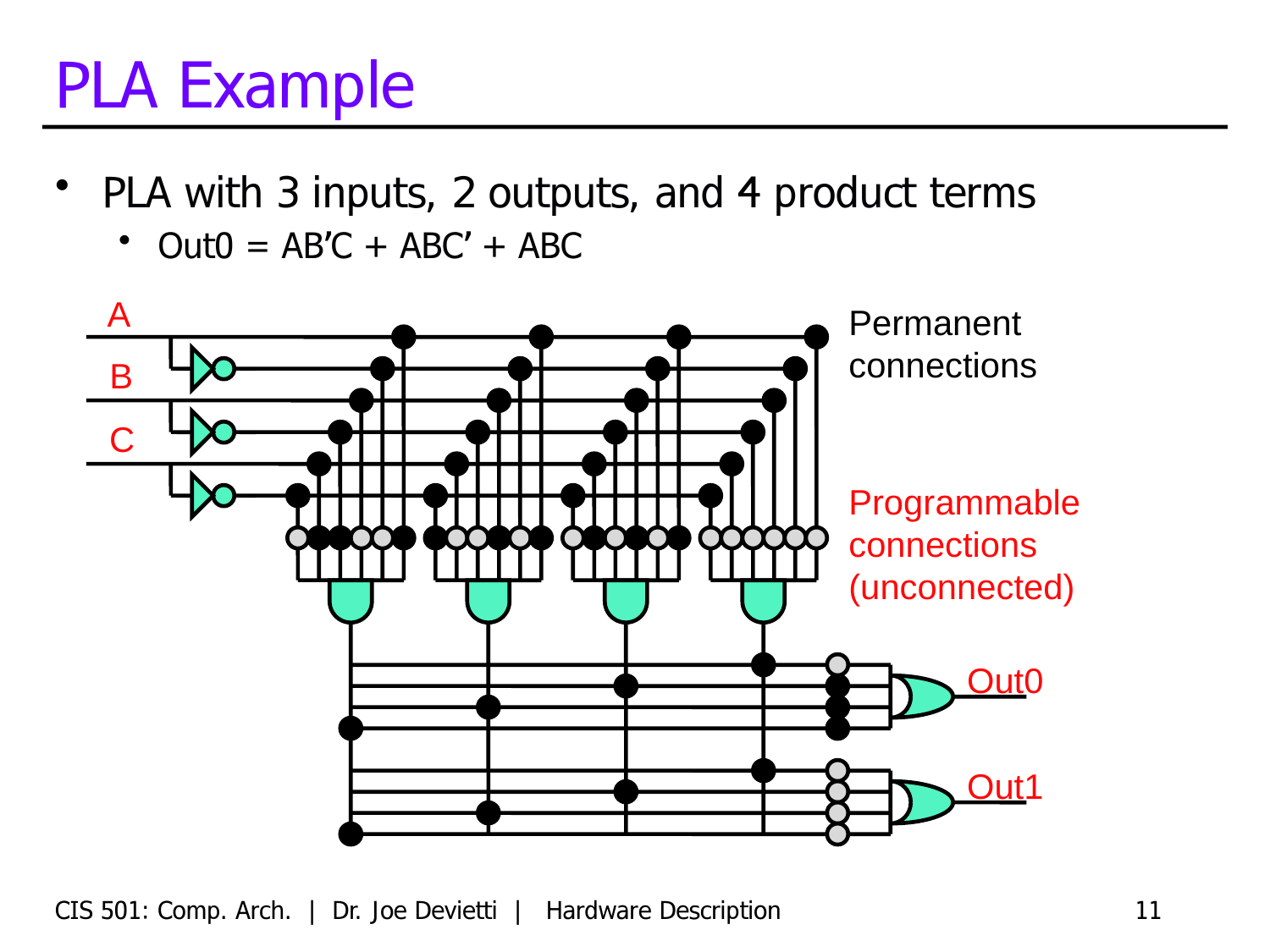

# PLA Example
PLA with 3 inputs, 2 outputs, and 4 product terms
Out0 = AB’C + ABC’ + ABC
A
Permanent connections

B

C

Programmable connections (unconnected)

Out0

Out1

CIS 501: Comp. Arch.  |  Dr. Joe Devietti  |   Hardware Description
11